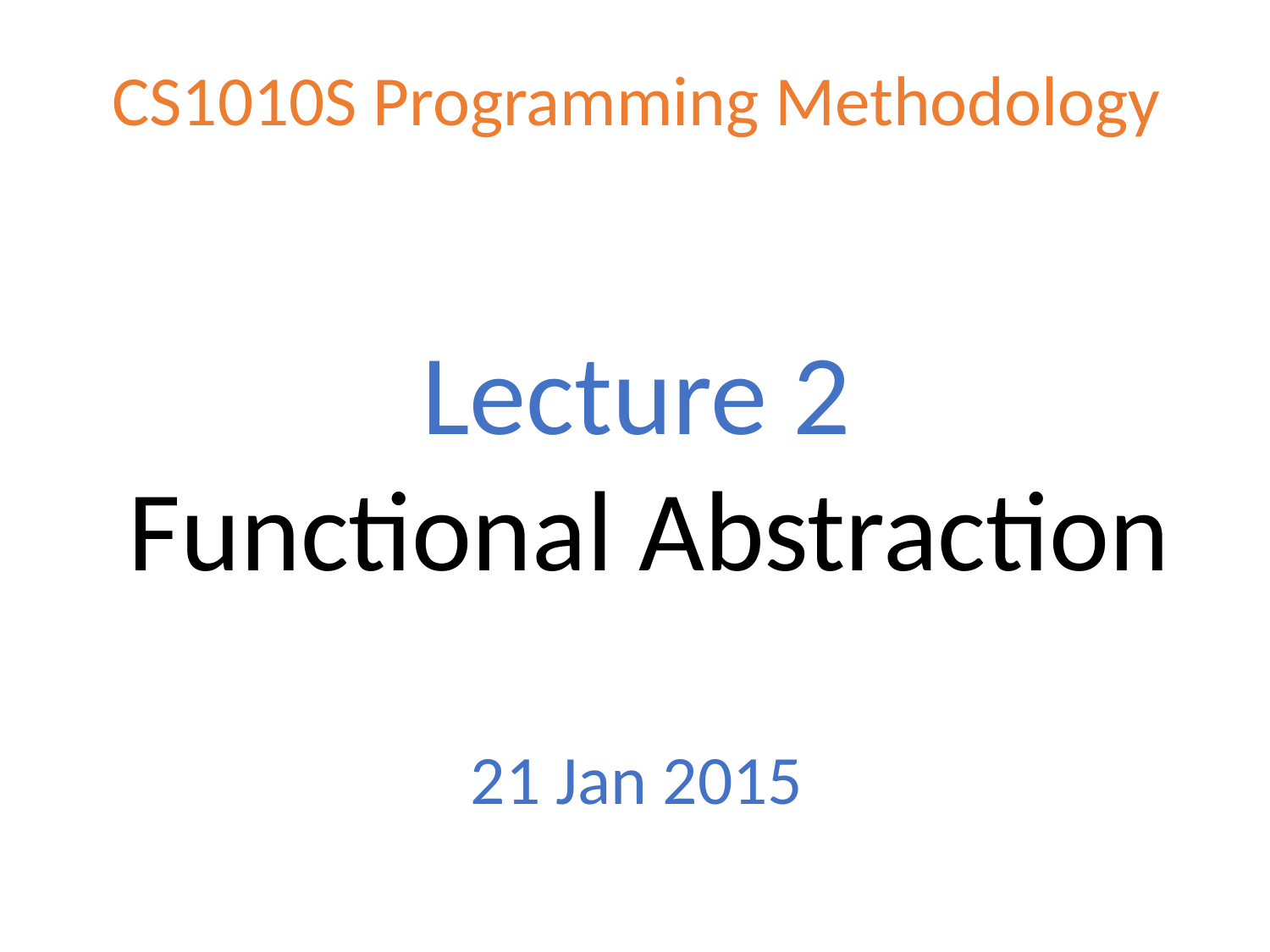

# CS1010S Programming Methodology

Lecture 2
 Functional Abstraction

21 Jan 2015